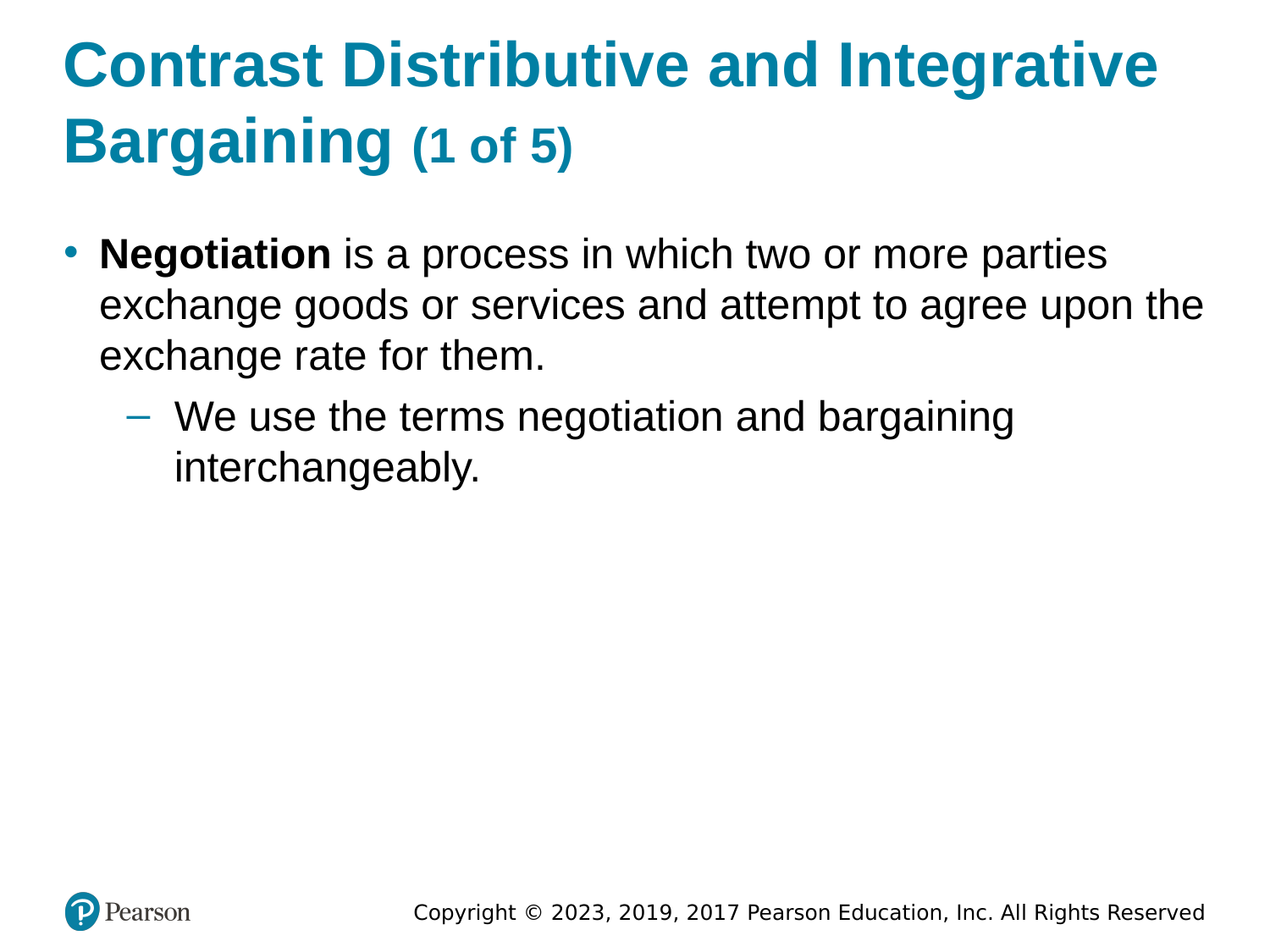

# Contrast Distributive and Integrative Bargaining (1 of 5)
Negotiation is a process in which two or more parties exchange goods or services and attempt to agree upon the exchange rate for them.
We use the terms negotiation and bargaining interchangeably.